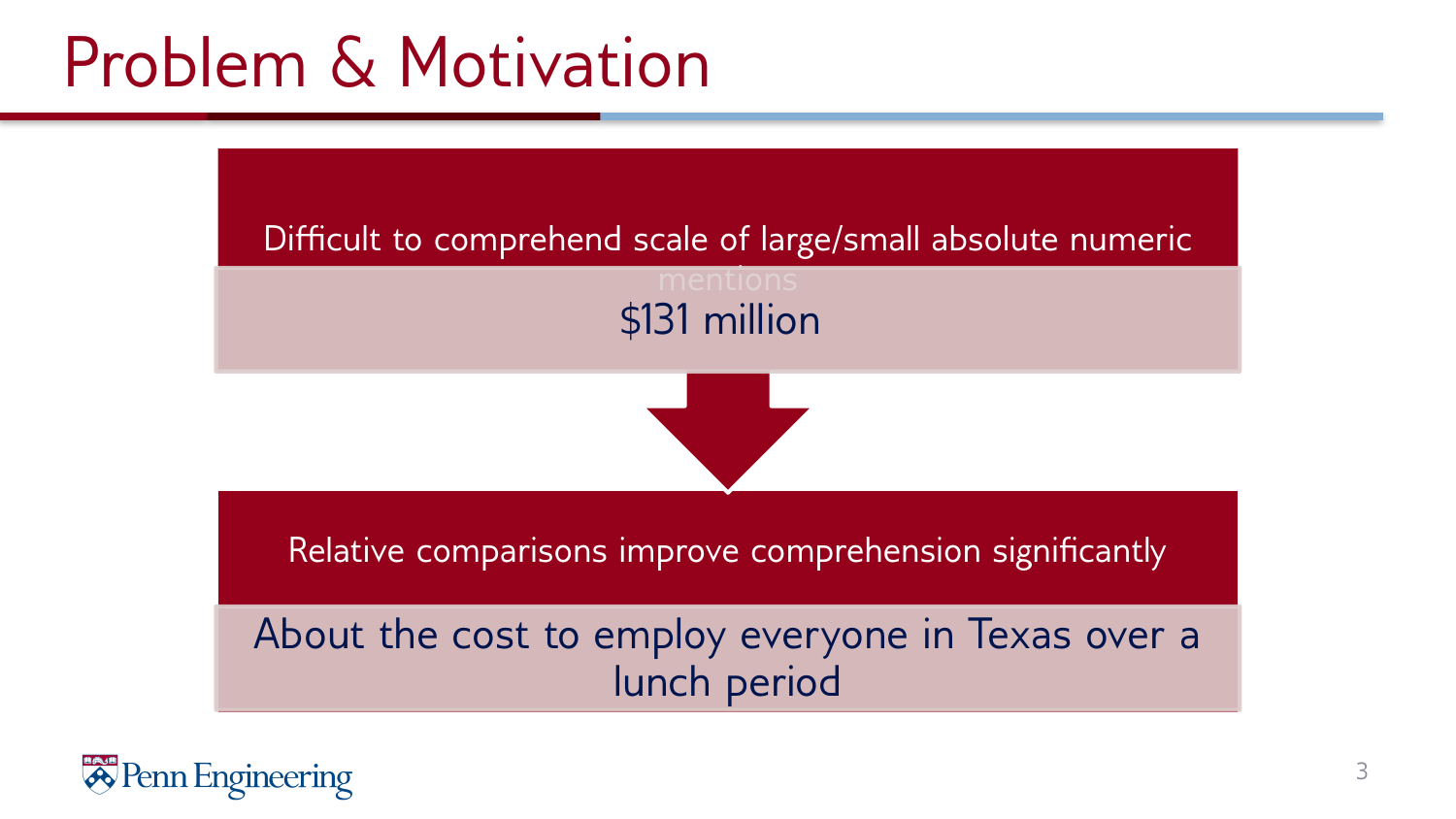

# Problem & Motivation
Relative comparisons improve comprehension significantly
About the cost to employ everyone in Texas over a lunch period
Difficult to comprehend scale of large/small absolute numeric mentions
$131 million
3